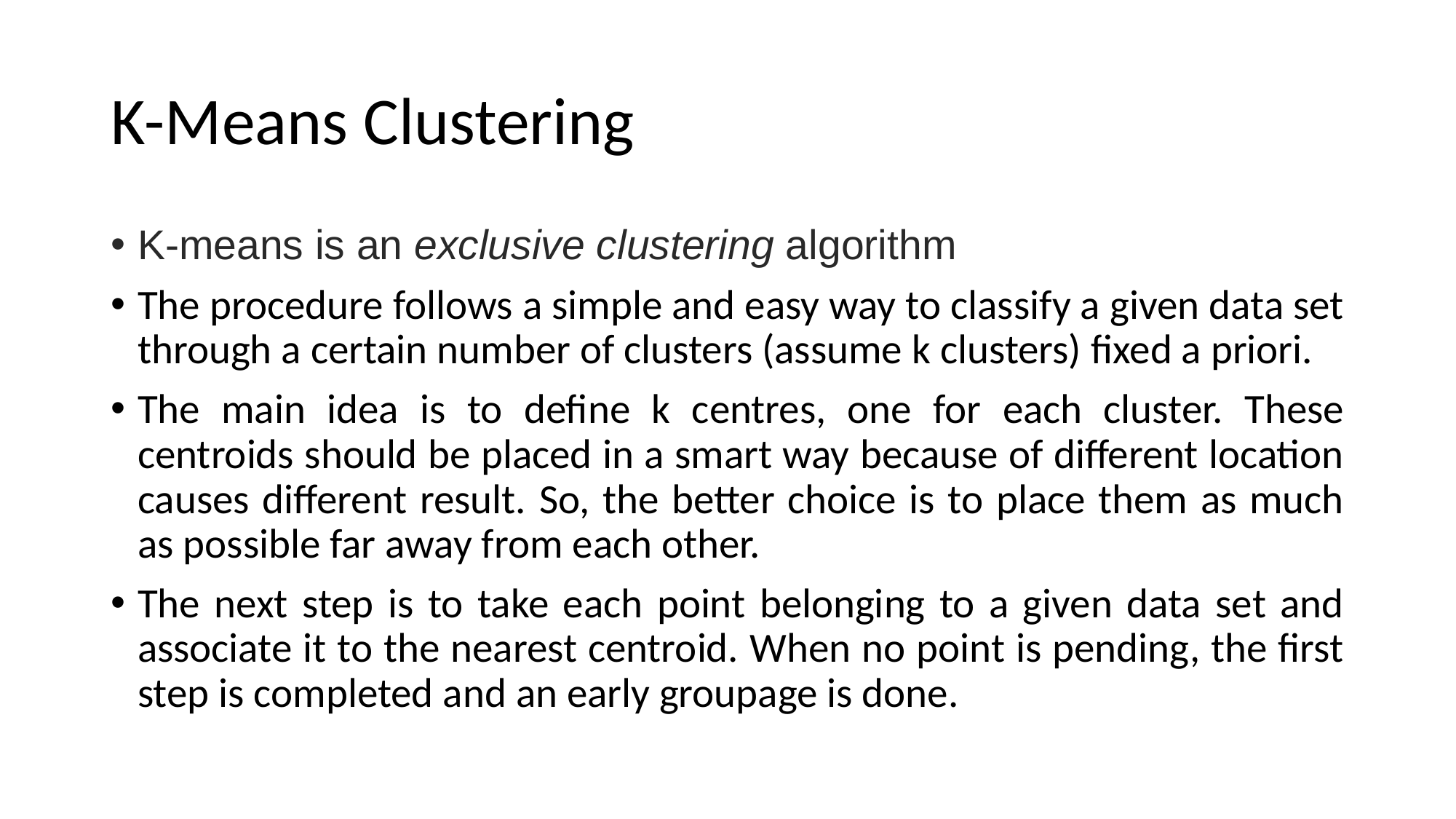

# K-Means Clustering
K-means is an exclusive clustering algorithm
The procedure follows a simple and easy way to classify a given data set through a certain number of clusters (assume k clusters) fixed a priori.
The main idea is to define k centres, one for each cluster. These centroids should be placed in a smart way because of different location causes different result. So, the better choice is to place them as much as possible far away from each other.
The next step is to take each point belonging to a given data set and associate it to the nearest centroid. When no point is pending, the first step is completed and an early groupage is done.